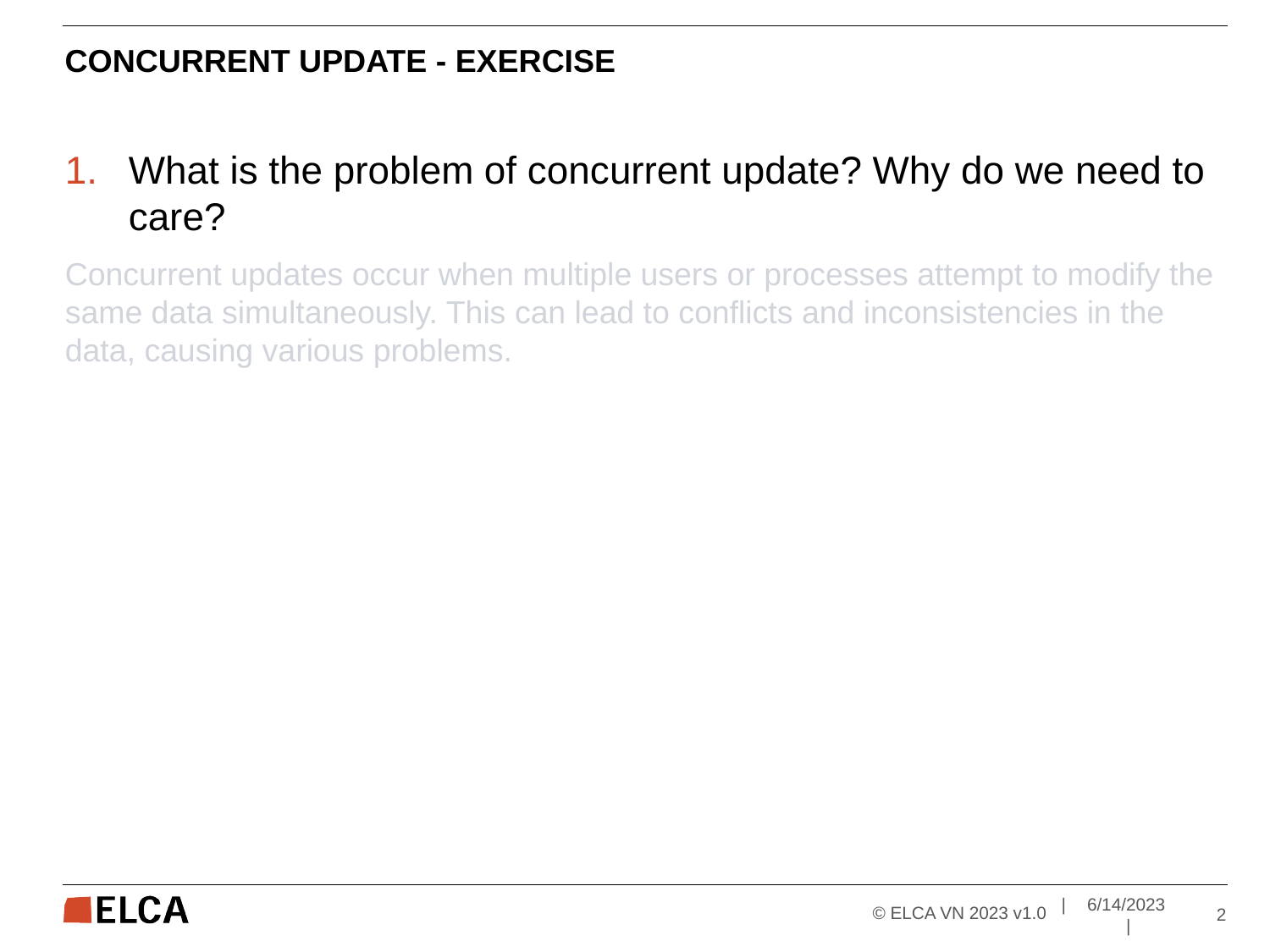

# Concurrent update - Exercise

What is the problem of concurrent update? Why do we need to care?
Concurrent updates occur when multiple users or processes attempt to modify the same data simultaneously. This can lead to conflicts and inconsistencies in the data, causing various problems.

© ELCA VN 2023 v1.0

| 	6/14/2023	 |
2